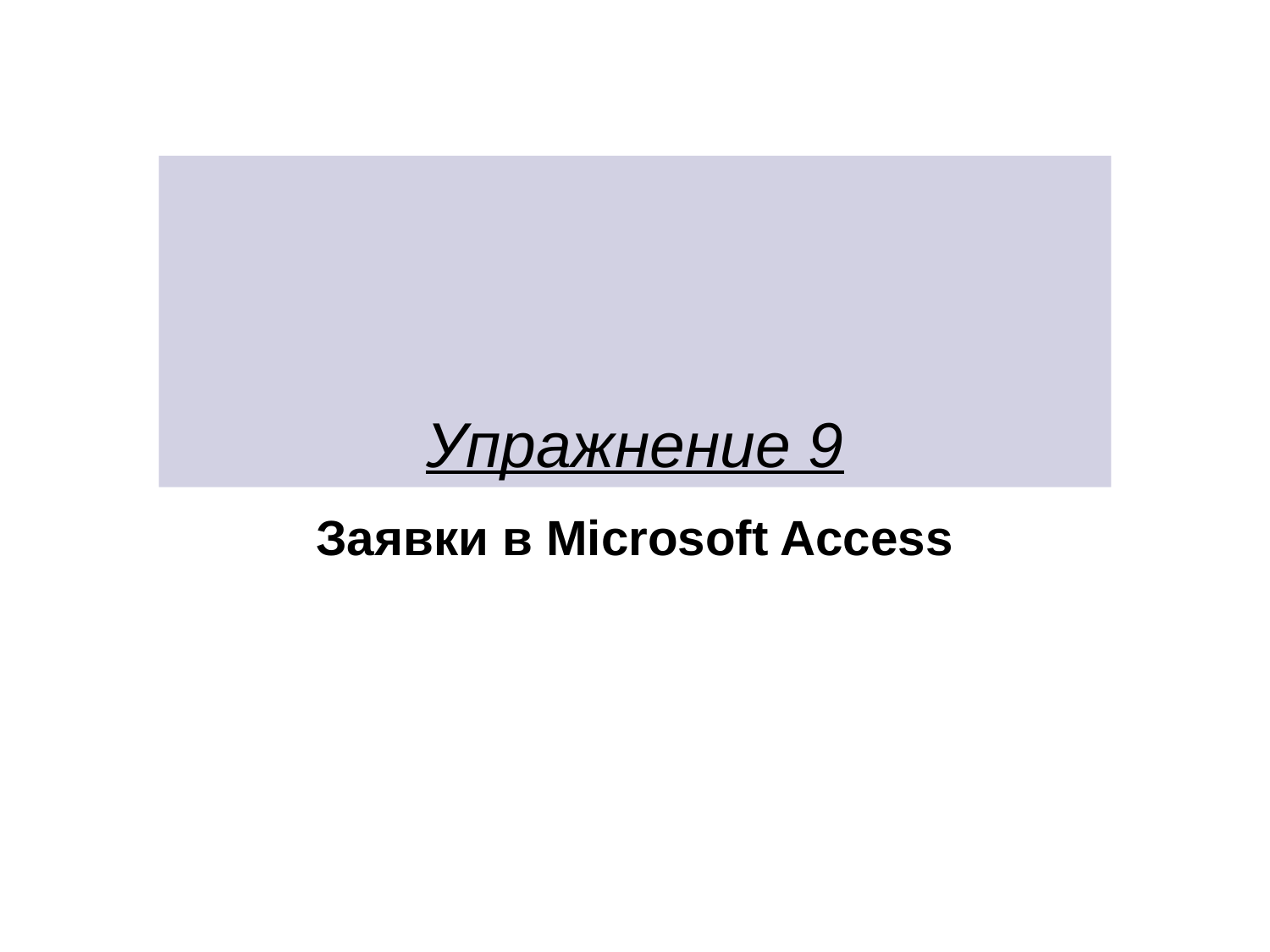

# Упражнение 9
Заявки в Microsoft Access